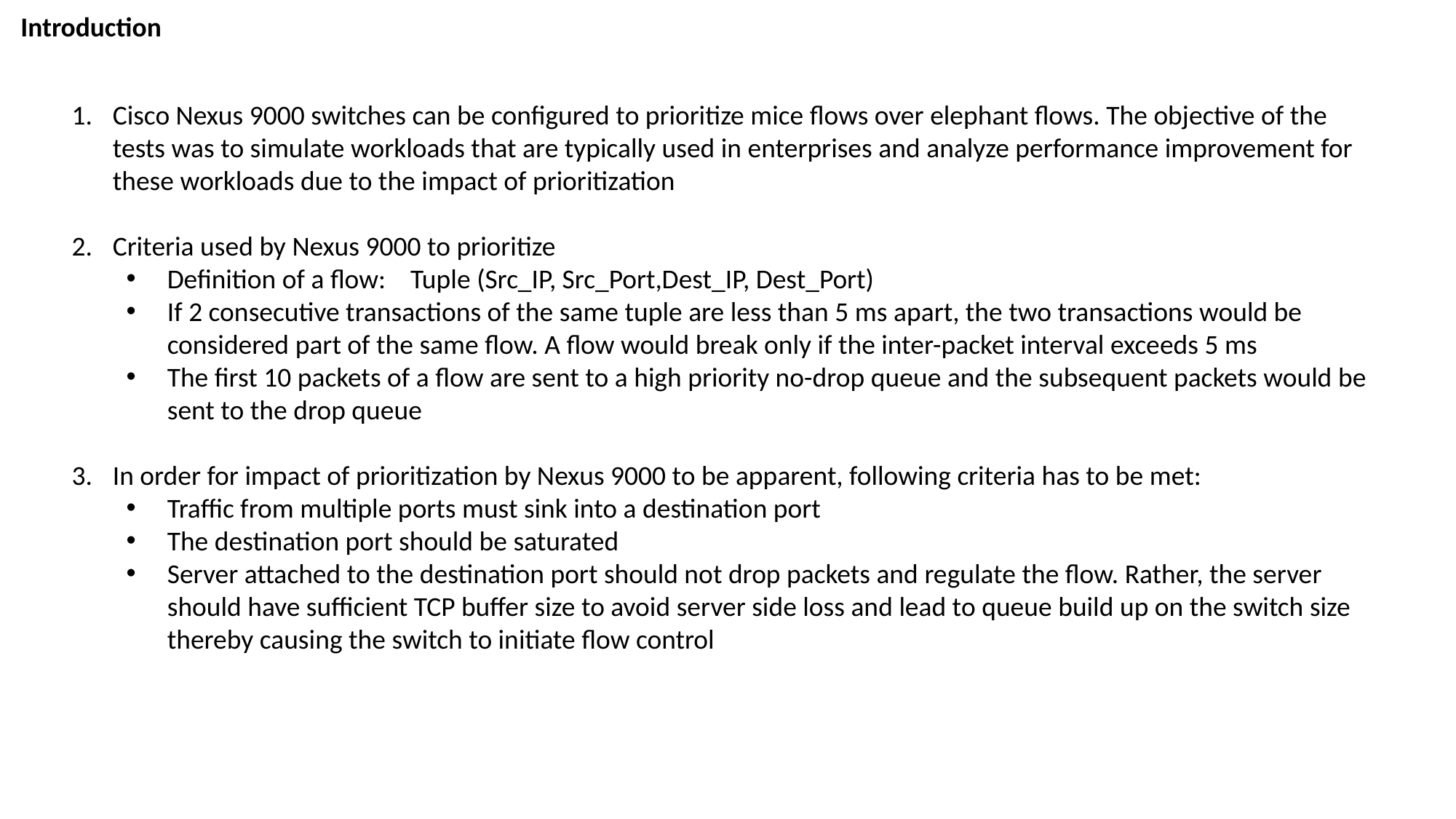

Introduction
Cisco Nexus 9000 switches can be configured to prioritize mice flows over elephant flows. The objective of the tests was to simulate workloads that are typically used in enterprises and analyze performance improvement for these workloads due to the impact of prioritization

Criteria used by Nexus 9000 to prioritize
Definition of a flow:    Tuple (Src_IP, Src_Port,Dest_IP, Dest_Port)
If 2 consecutive transactions of the same tuple are less than 5 ms apart, the two transactions would be considered part of the same flow. A flow would break only if the inter-packet interval exceeds 5 ms
The first 10 packets of a flow are sent to a high priority no-drop queue and the subsequent packets would be sent to the drop queue

In order for impact of prioritization by Nexus 9000 to be apparent, following criteria has to be met:
Traffic from multiple ports must sink into a destination port
The destination port should be saturated
Server attached to the destination port should not drop packets and regulate the flow. Rather, the server should have sufficient TCP buffer size to avoid server side loss and lead to queue build up on the switch size thereby causing the switch to initiate flow control